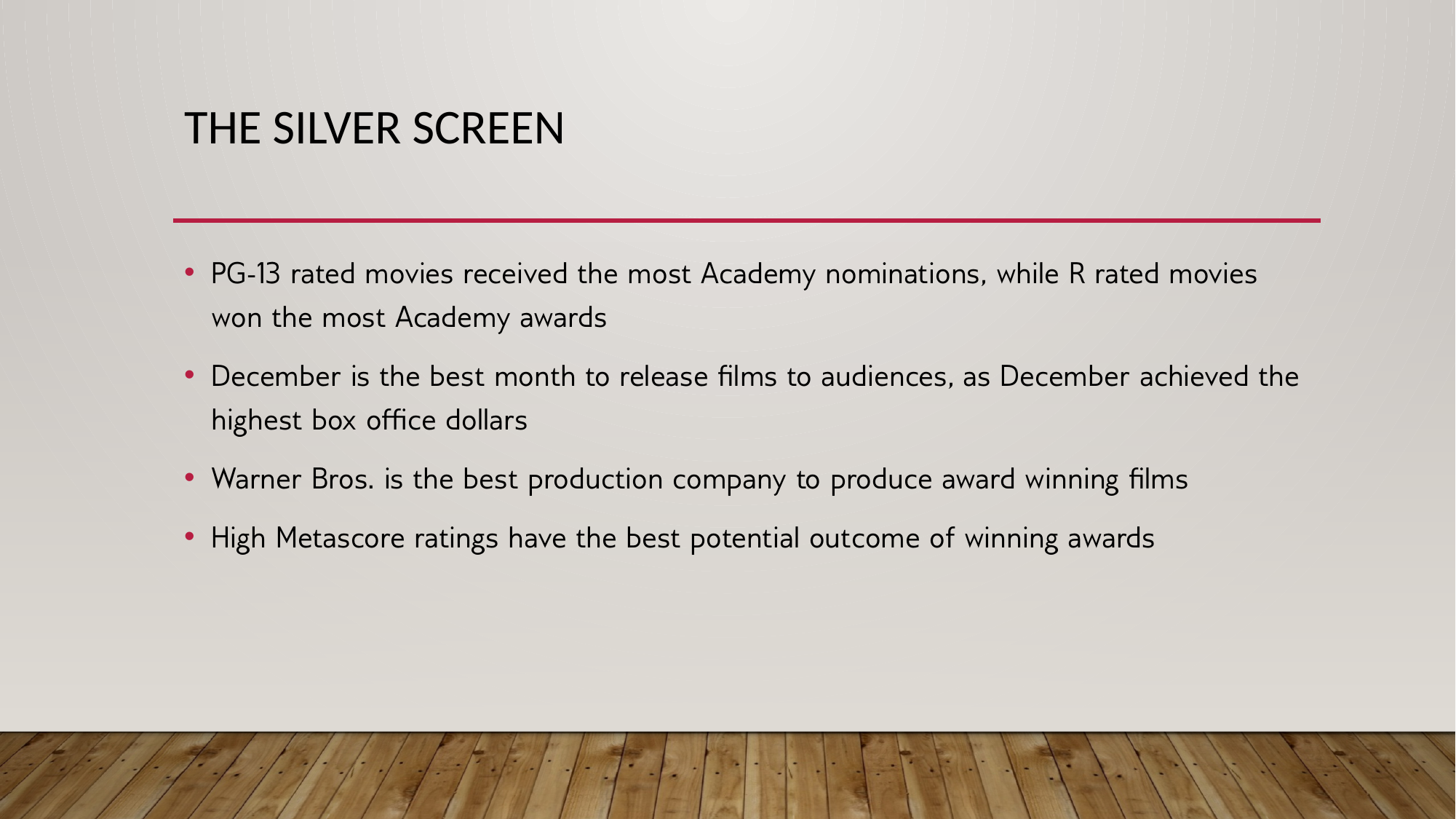

# The silver screen
PG-13 rated movies received the most Academy nominations, while R rated movies won the most Academy awards
December is the best month to release films to audiences, as December achieved the highest box office dollars
Warner Bros. is the best production company to produce award winning films
High Metascore ratings have the best potential outcome of winning awards